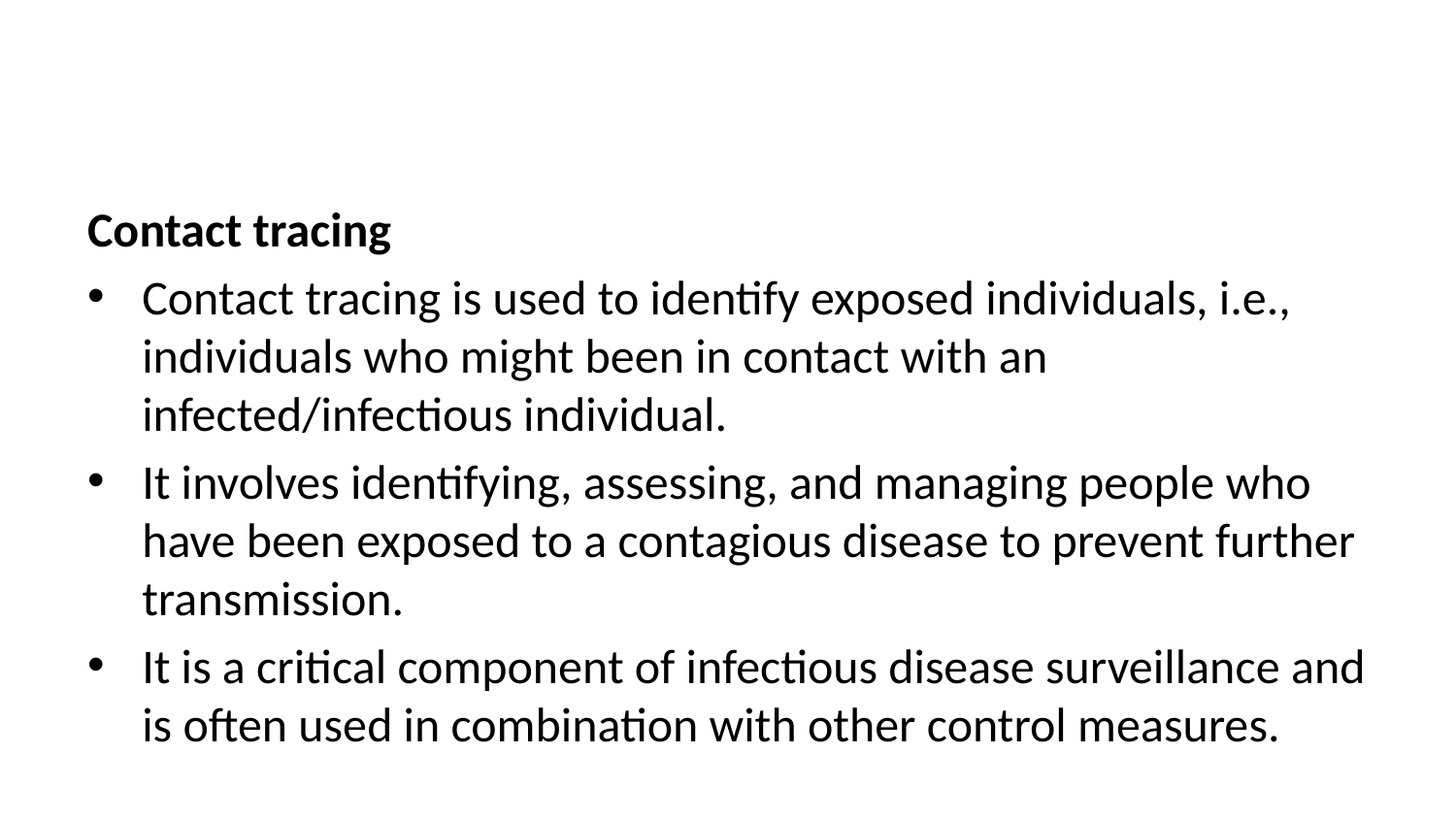

Contact tracing
Contact tracing is used to identify exposed individuals, i.e., individuals who might been in contact with an infected/infectious individual.
It involves identifying, assessing, and managing people who have been exposed to a contagious disease to prevent further transmission.
It is a critical component of infectious disease surveillance and is often used in combination with other control measures.